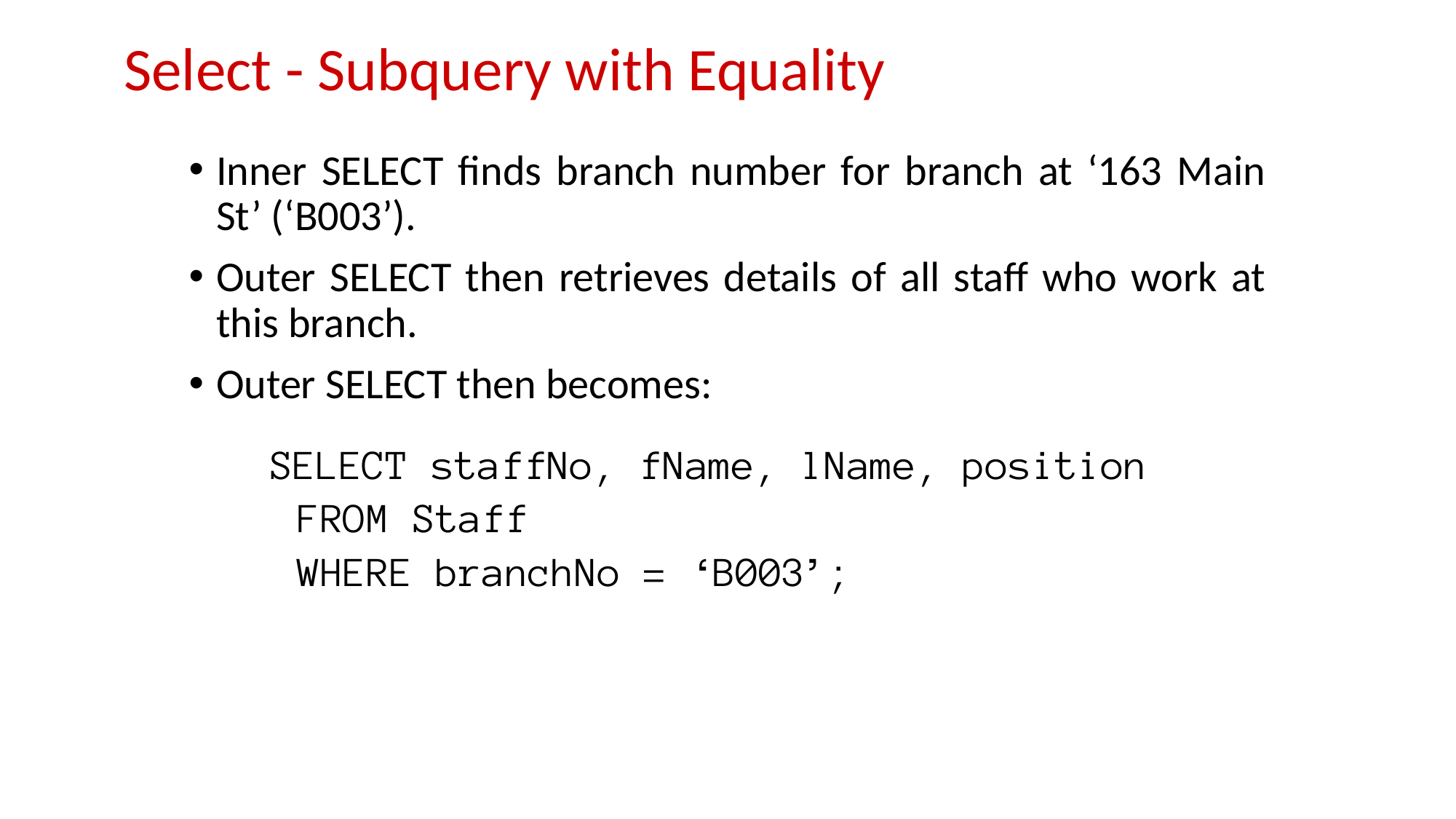

# Select - Subquery with Equality
Inner SELECT finds branch number for branch at ‘163 Main St’ (‘B003’).
Outer SELECT then retrieves details of all staff who work at this branch.
Outer SELECT then becomes:

	SELECT staffNo, fName, lName, position
FROM Staff
WHERE branchNo = ‘B003’;